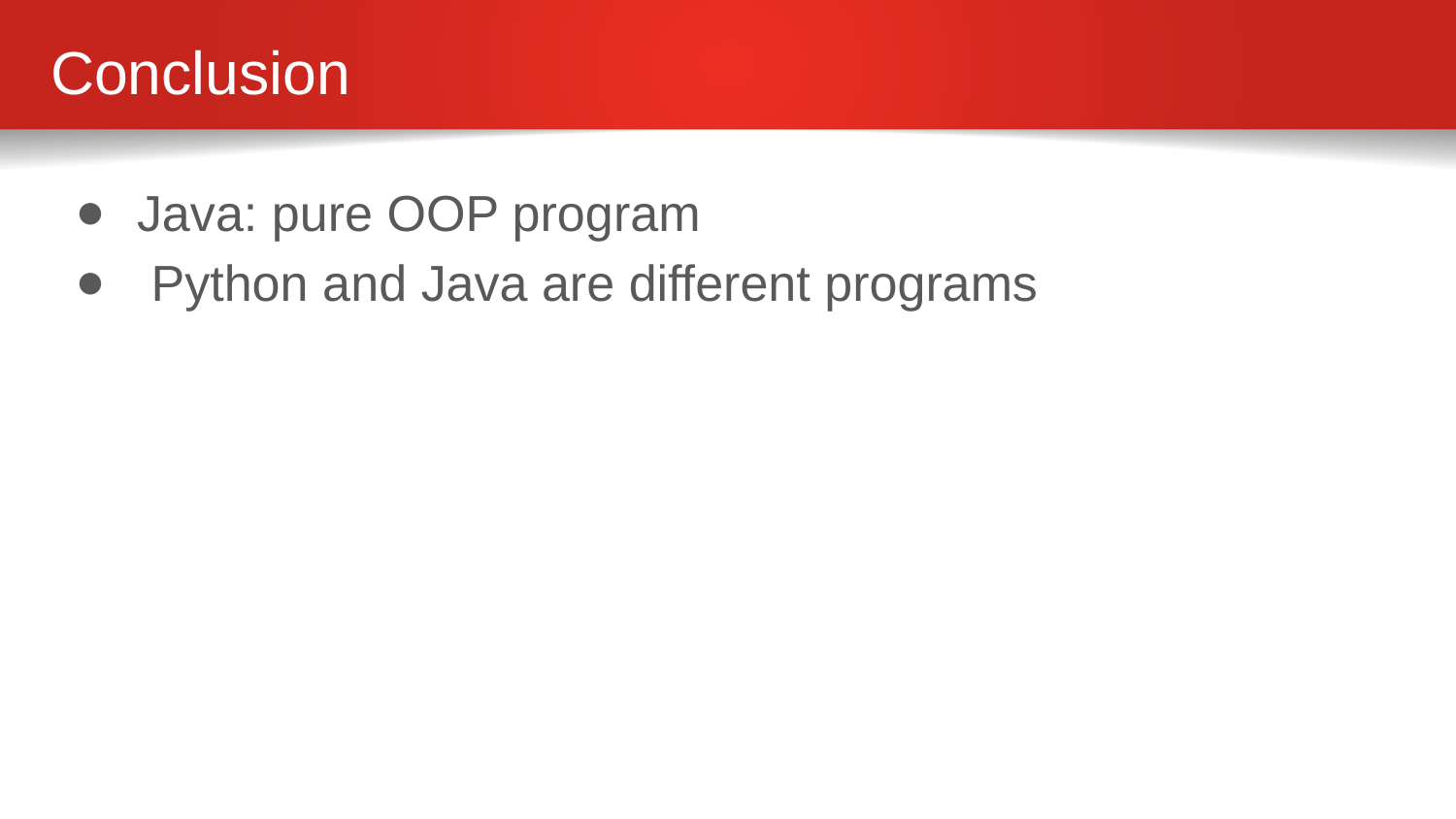

# Conclusion
Java: pure OOP program
 Python and Java are different programs